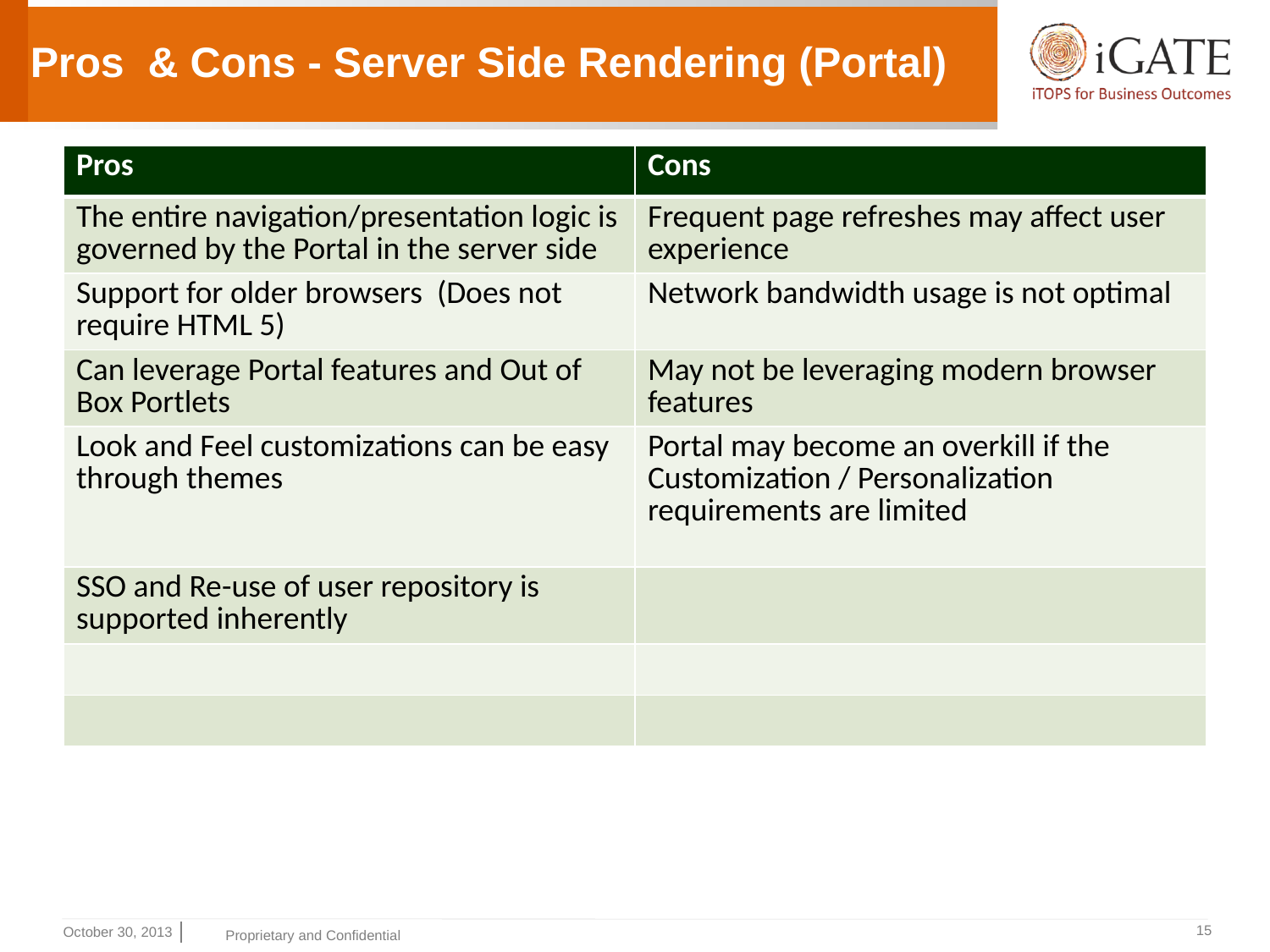

Pros  & Cons - Server Side Rendering (Portal)
| Pros | Cons |
| --- | --- |
| The entire navigation/presentation logic is governed by the Portal in the server side | Frequent page refreshes may affect user experience |
| Support for older browsers (Does not require HTML 5) | Network bandwidth usage is not optimal |
| Can leverage Portal features and Out of Box Portlets | May not be leveraging modern browser features |
| Look and Feel customizations can be easy through themes | Portal may become an overkill if the Customization / Personalization requirements are limited |
| SSO and Re-use of user repository is supported inherently |  |
|  |  |
|  |  |